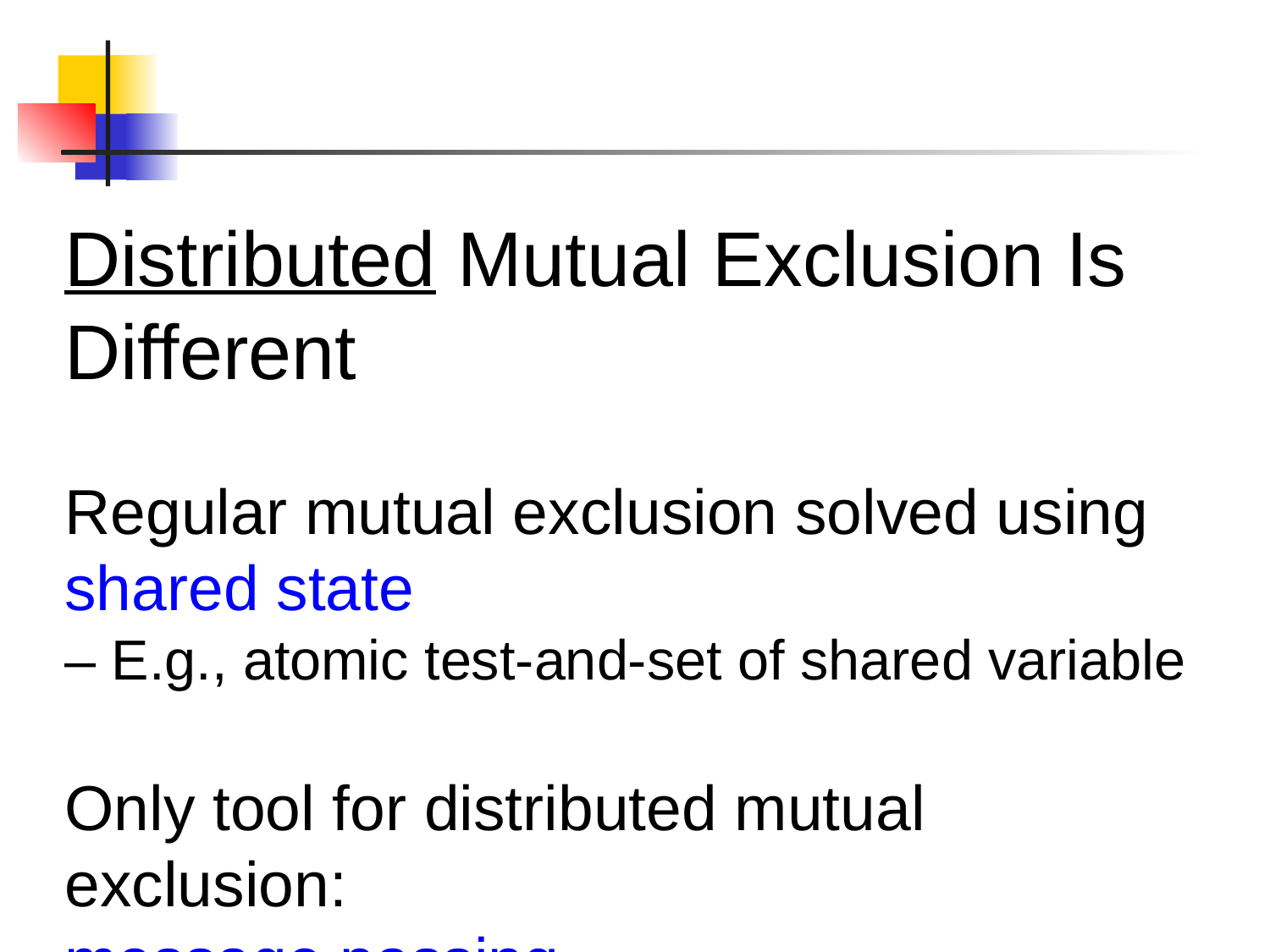

#
Distributed Mutual Exclusion Is Different

Regular mutual exclusion solved using shared state
– E.g., atomic test-and-set of shared variable

Only tool for distributed mutual exclusion:
message passing